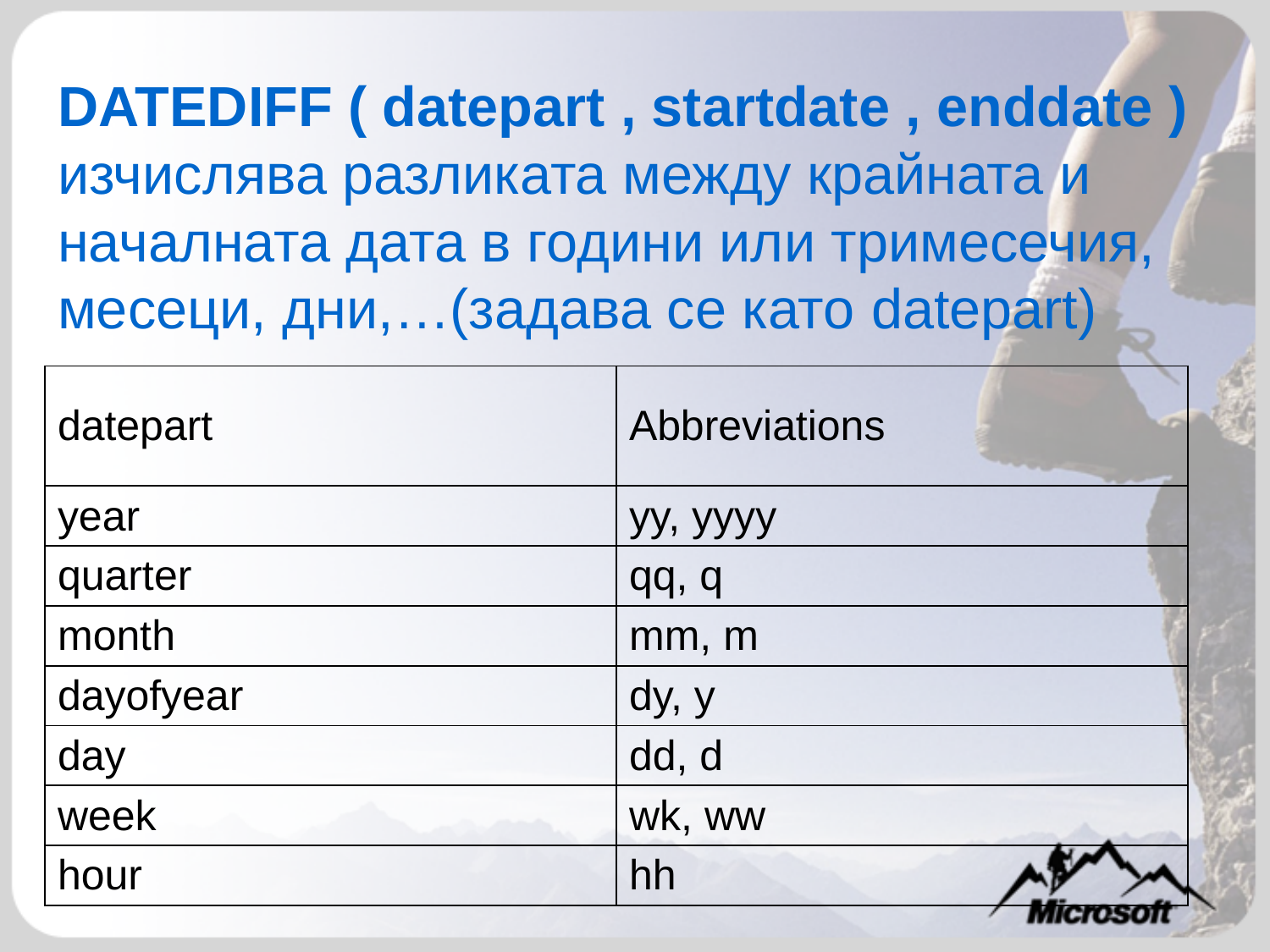

# DATEDIFF ( datepart , startdate , enddate ) изчислява разликата между крайната и началната дата в години или тримесечия, месеци, дни,…(задава се като datepart)
| datepart | Abbreviations |
| --- | --- |
| year | yy, yyyy |
| quarter | qq, q |
| month | mm, m |
| dayofyear | dy, y |
| day | dd, d |
| week | wk, ww |
| hour | hh |